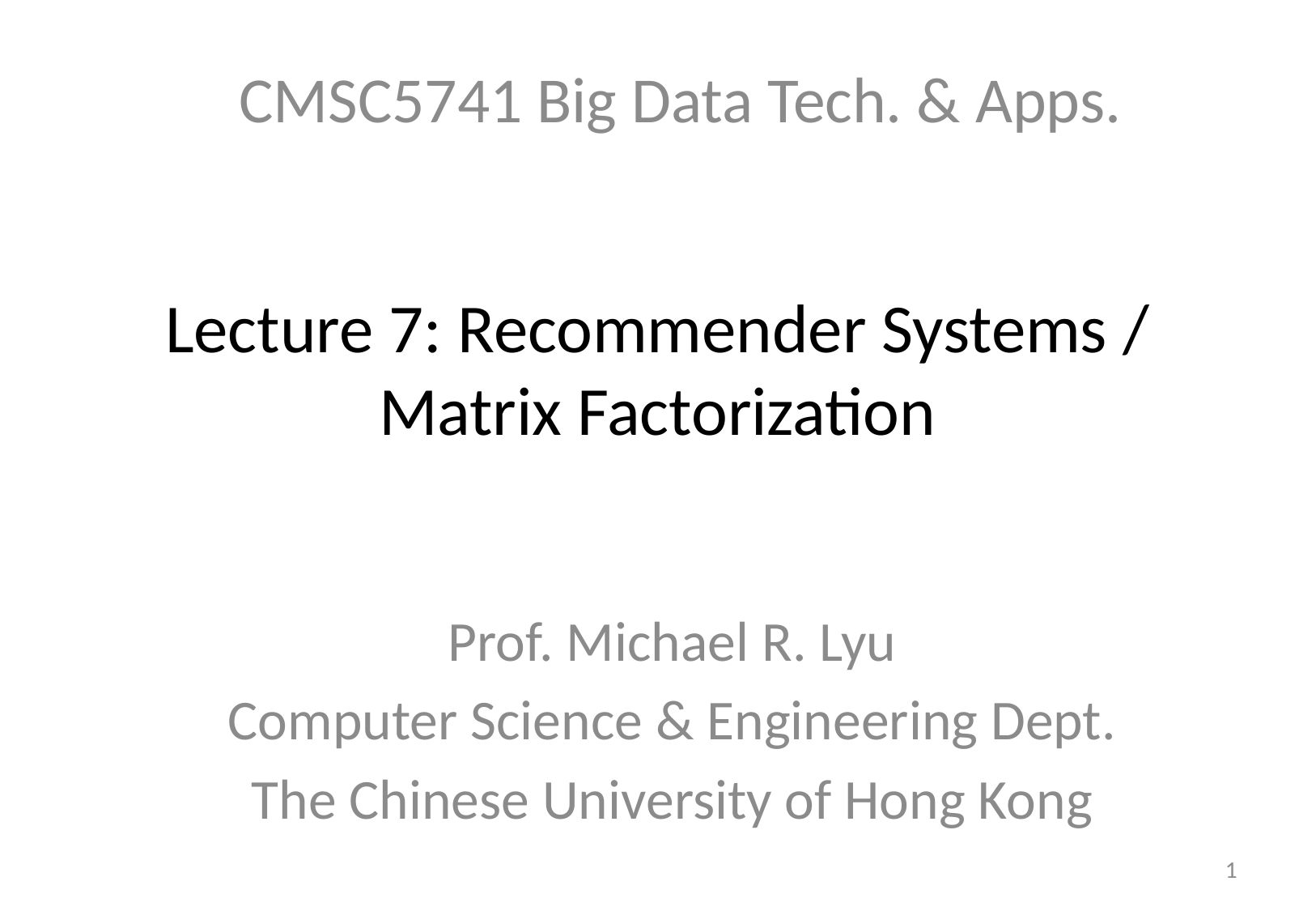

CMSC5741 Big Data Tech. & Apps.
# Lecture 7: Recommender Systems / Matrix Factorization
Prof. Michael R. Lyu
Computer Science & Engineering Dept.
The Chinese University of Hong Kong

1